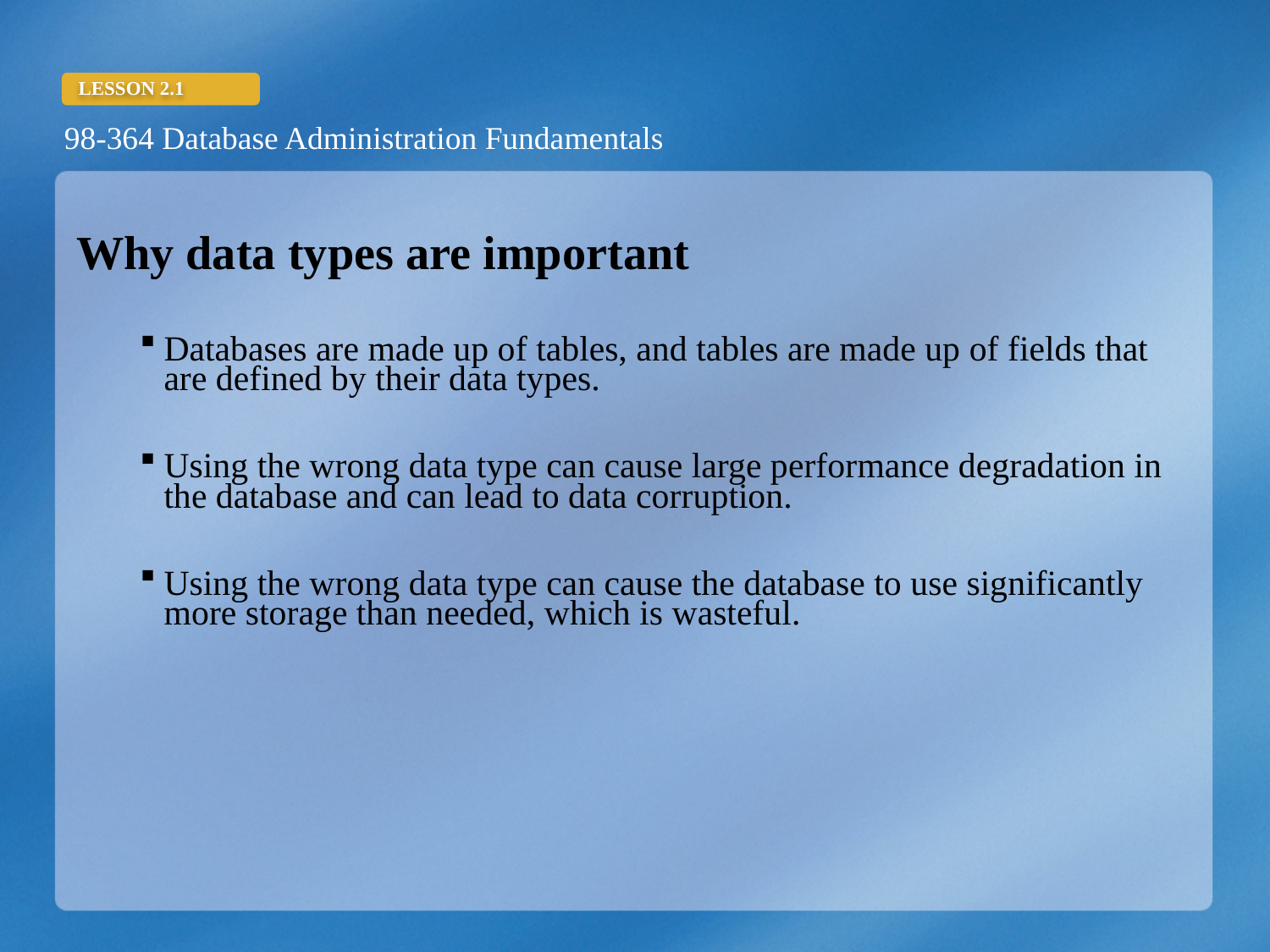

Why data types are important

Databases are made up of tables, and tables are made up of fields that are defined by their data types.

Using the wrong data type can cause large performance degradation in the database and can lead to data corruption.

Using the wrong data type can cause the database to use significantly more storage than needed, which is wasteful.